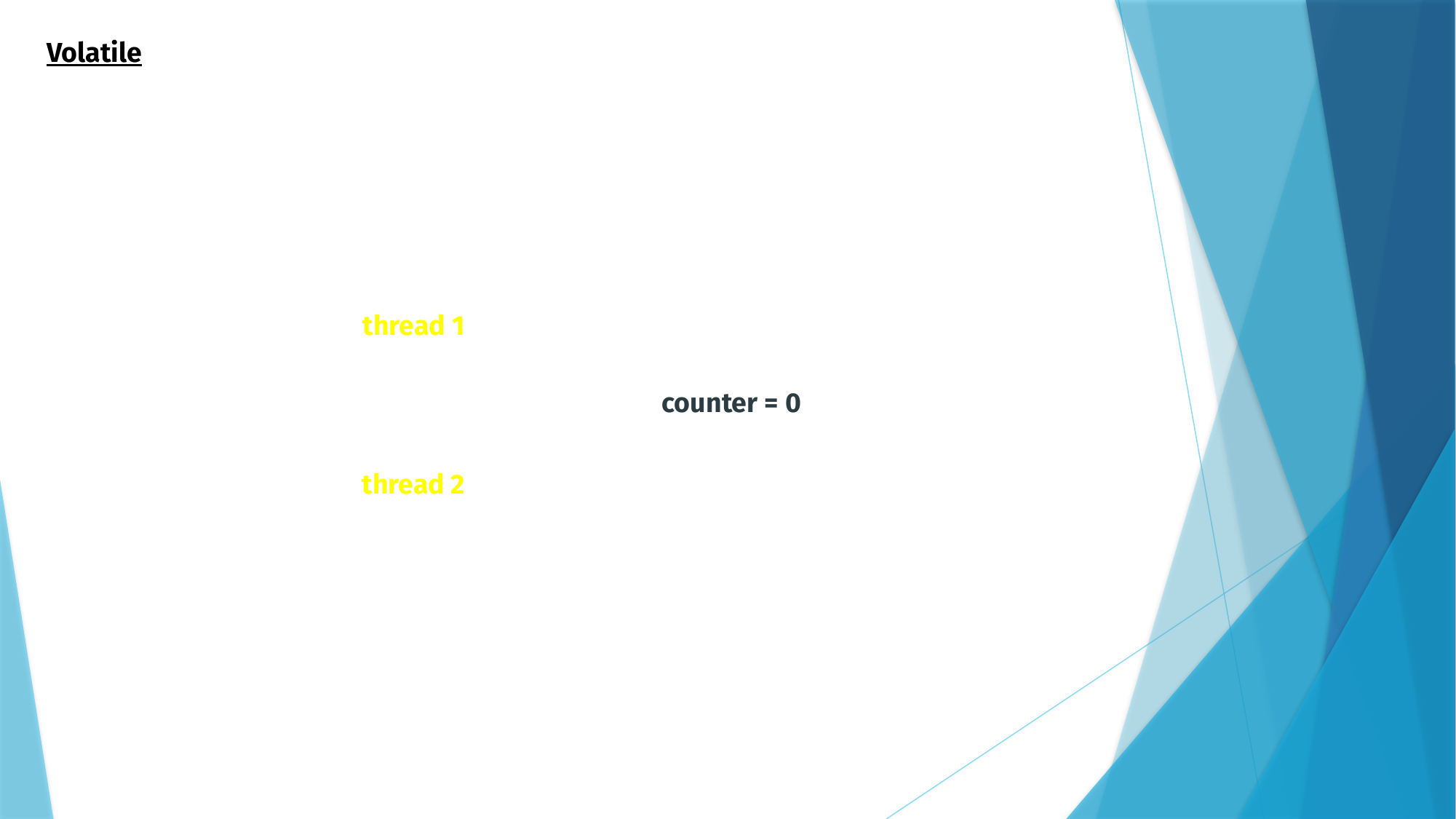

Volatile
thread 1
counter = 0
thread 2